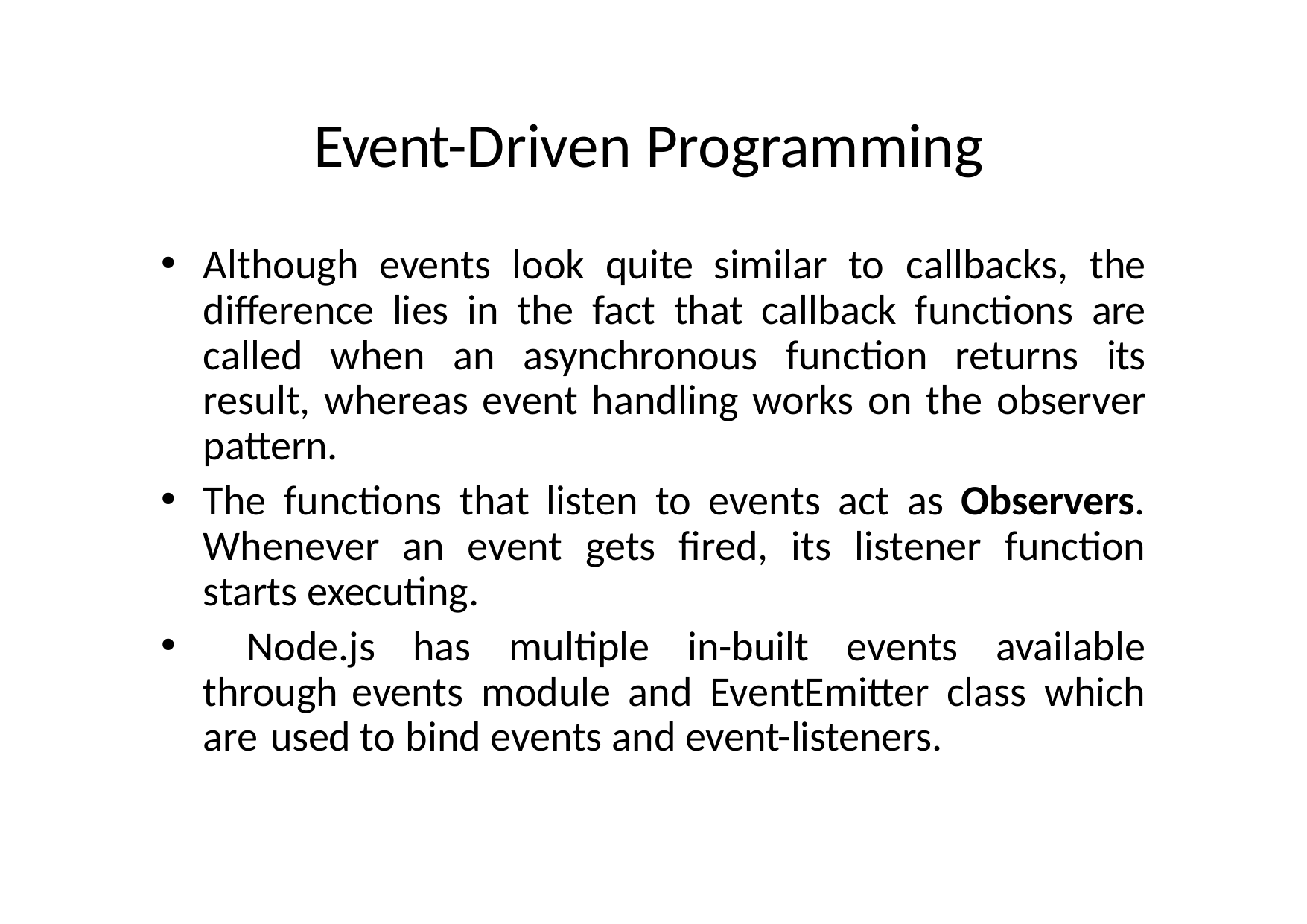

# Event-Driven Programming
Although events look quite similar to  callbacks,  the difference lies in the fact that callback functions are called  when  an  asynchronous  function  returns  its result, whereas event handling works on the observer pattern.
The functions that listen to events act as Observers. Whenever  an  event  gets  fired,  its  listener  function starts executing.
	Node.js has multiple in-built events available through events module and EventEmitter class which are used to bind events and event-listeners.